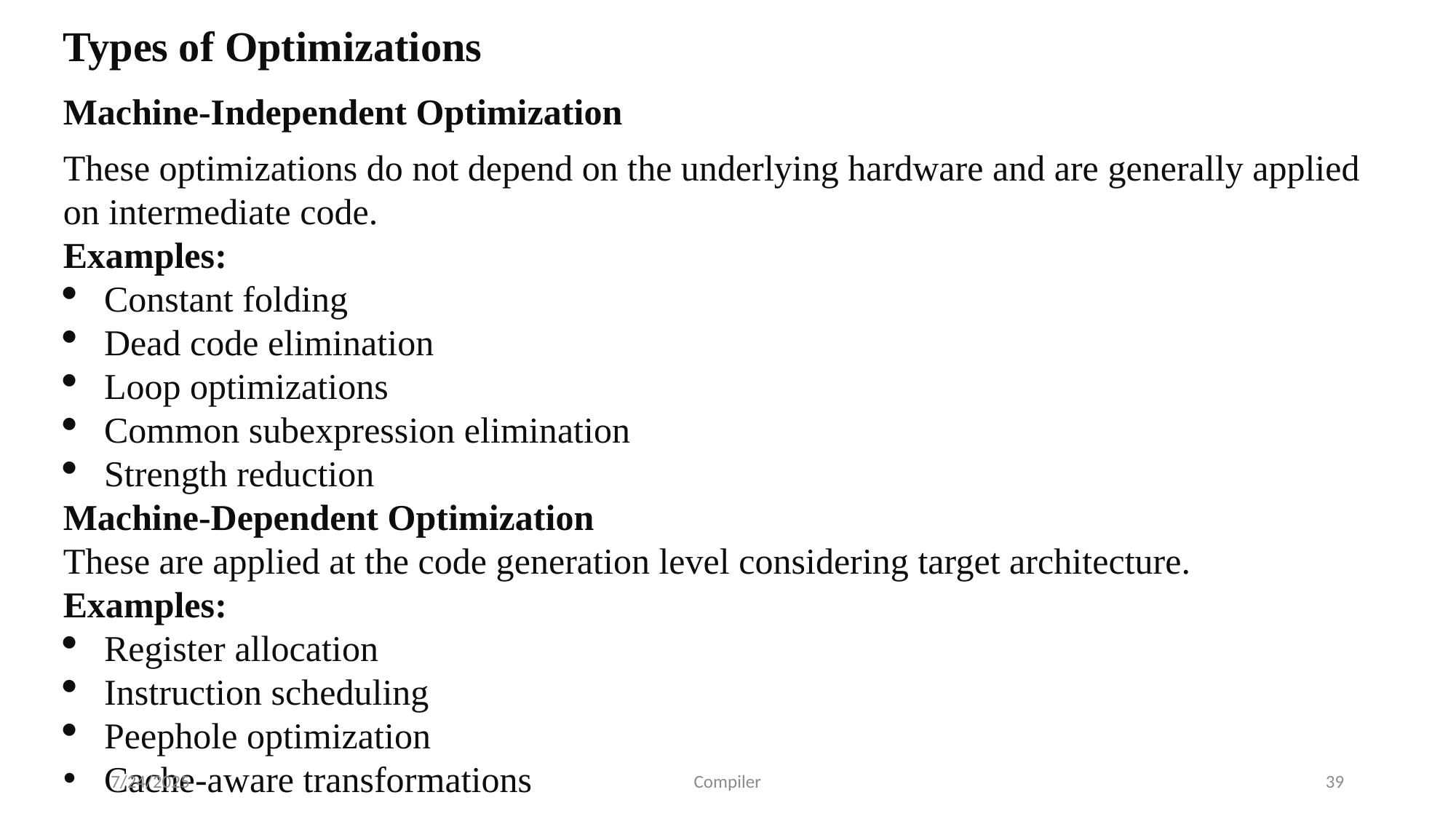

Types of Optimizations
Machine-Independent Optimization
These optimizations do not depend on the underlying hardware and are generally applied on intermediate code.
Examples:
Constant folding
Dead code elimination
Loop optimizations
Common subexpression elimination
Strength reduction
Machine-Dependent Optimization
These are applied at the code generation level considering target architecture.
Examples:
Register allocation
Instruction scheduling
Peephole optimization
Cache-aware transformations
7/24/2025
Compiler
39